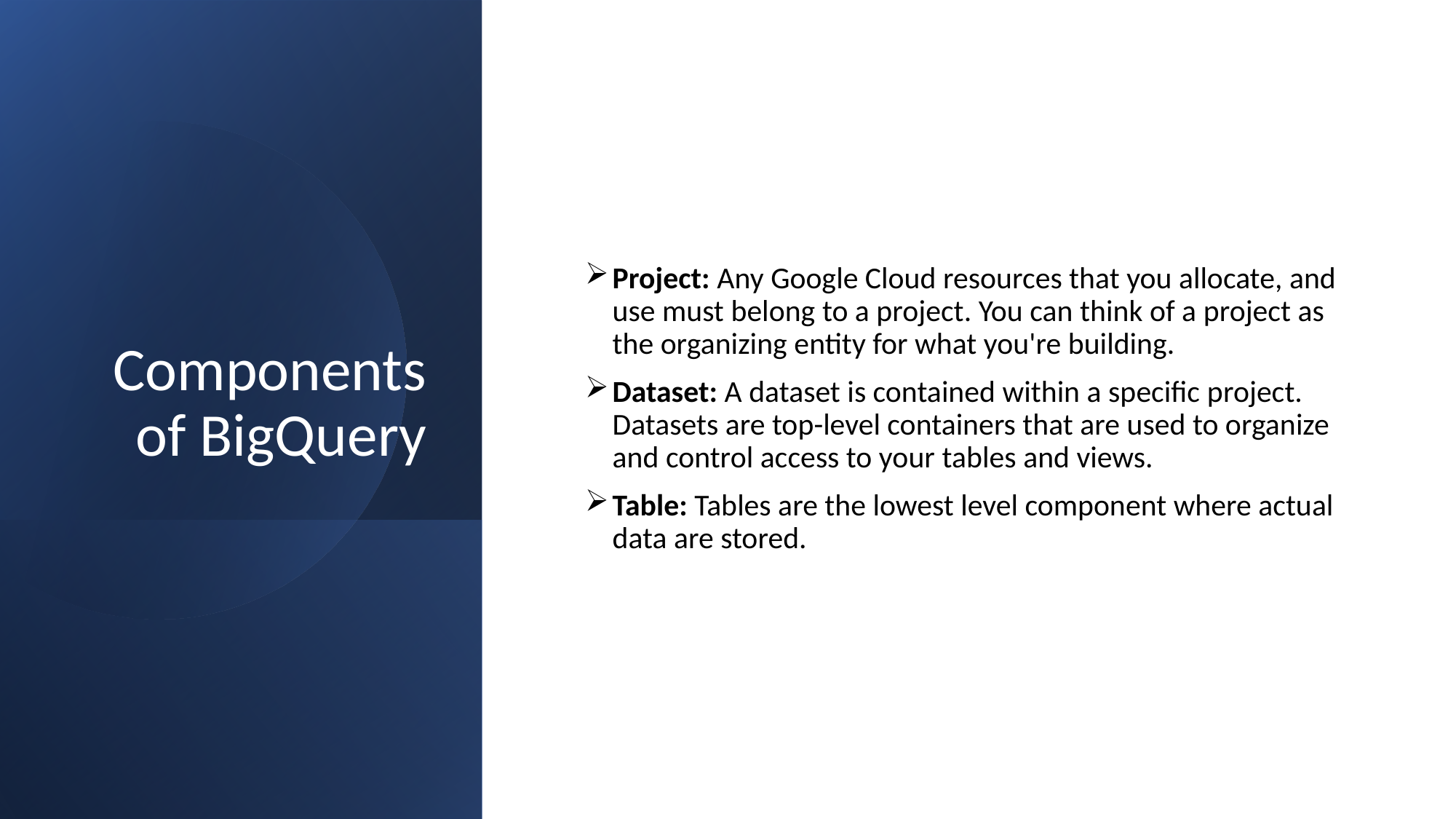

# Components of BigQuery
Project: Any Google Cloud resources that you allocate, and use must belong to a project. You can think of a project as the organizing entity for what you're building.
Dataset: A dataset is contained within a specific project. Datasets are top-level containers that are used to organize and control access to your tables and views.
Table: Tables are the lowest level component where actual data are stored.